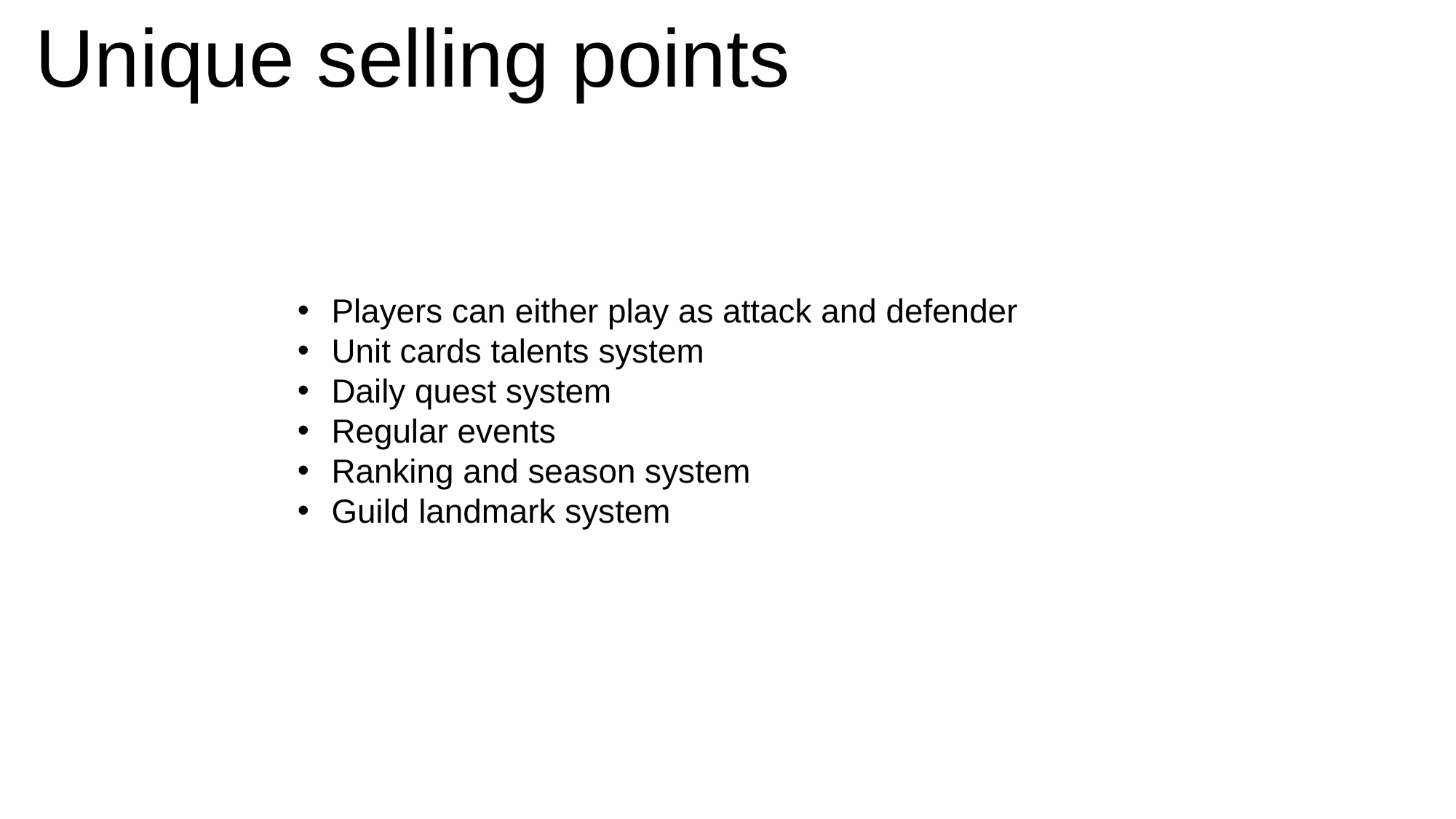

Unique selling points
Players can either play as attack and defender
Unit cards talents system
Daily quest system
Regular events
Ranking and season system
Guild landmark system